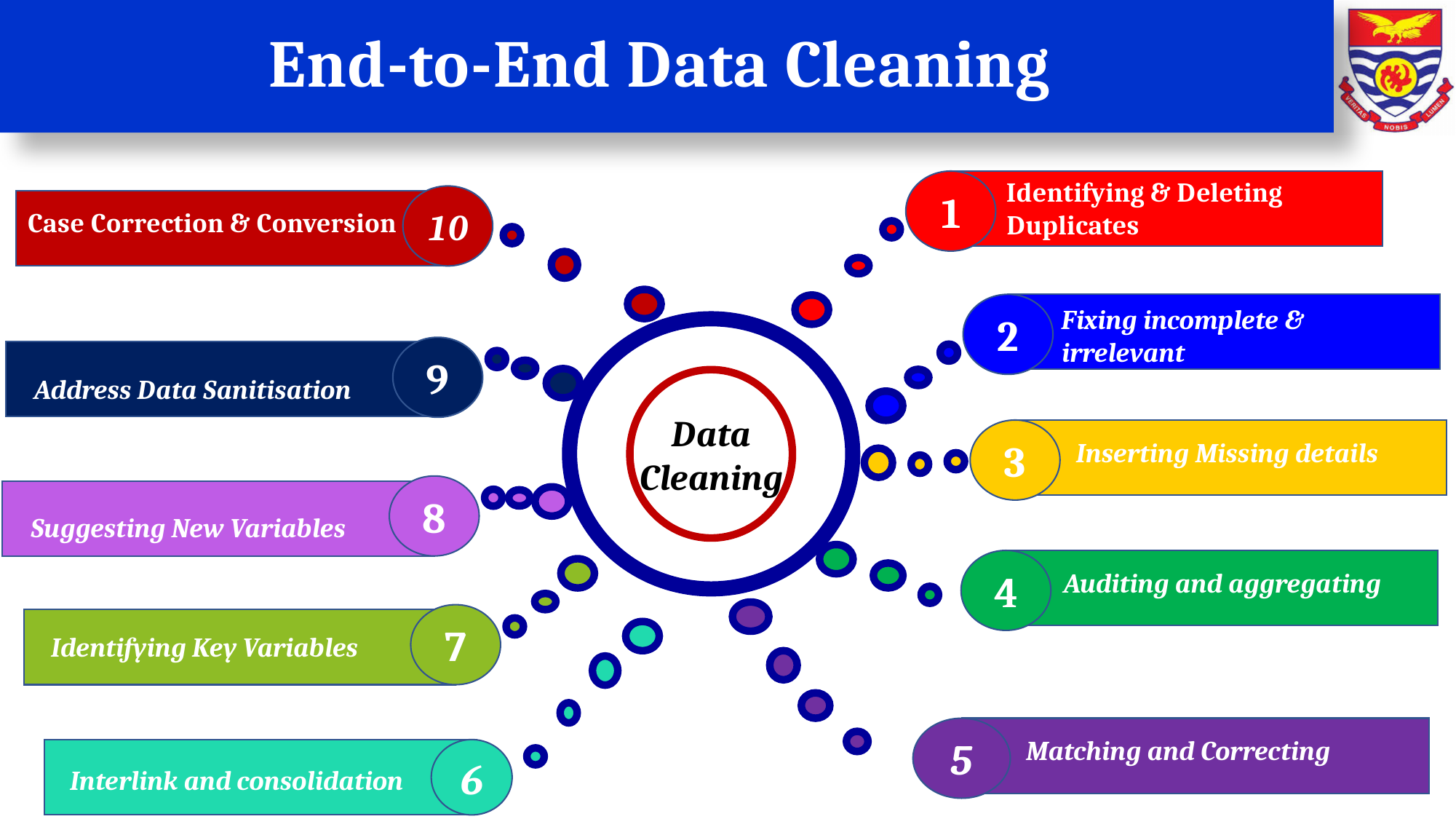

# End-to-End Data Cleaning
Identifying & Deleting Duplicates
1

10

Case Correction & Conversion
2

Fixing incomplete & irrelevant
Data Cleaning

9

Address Data Sanitisation
3

Inserting Missing details
8

Suggesting New Variables

4

Auditing and aggregating
7

Identifying Key Variables

5

Matching and Correcting
6

Interlink and consolidation